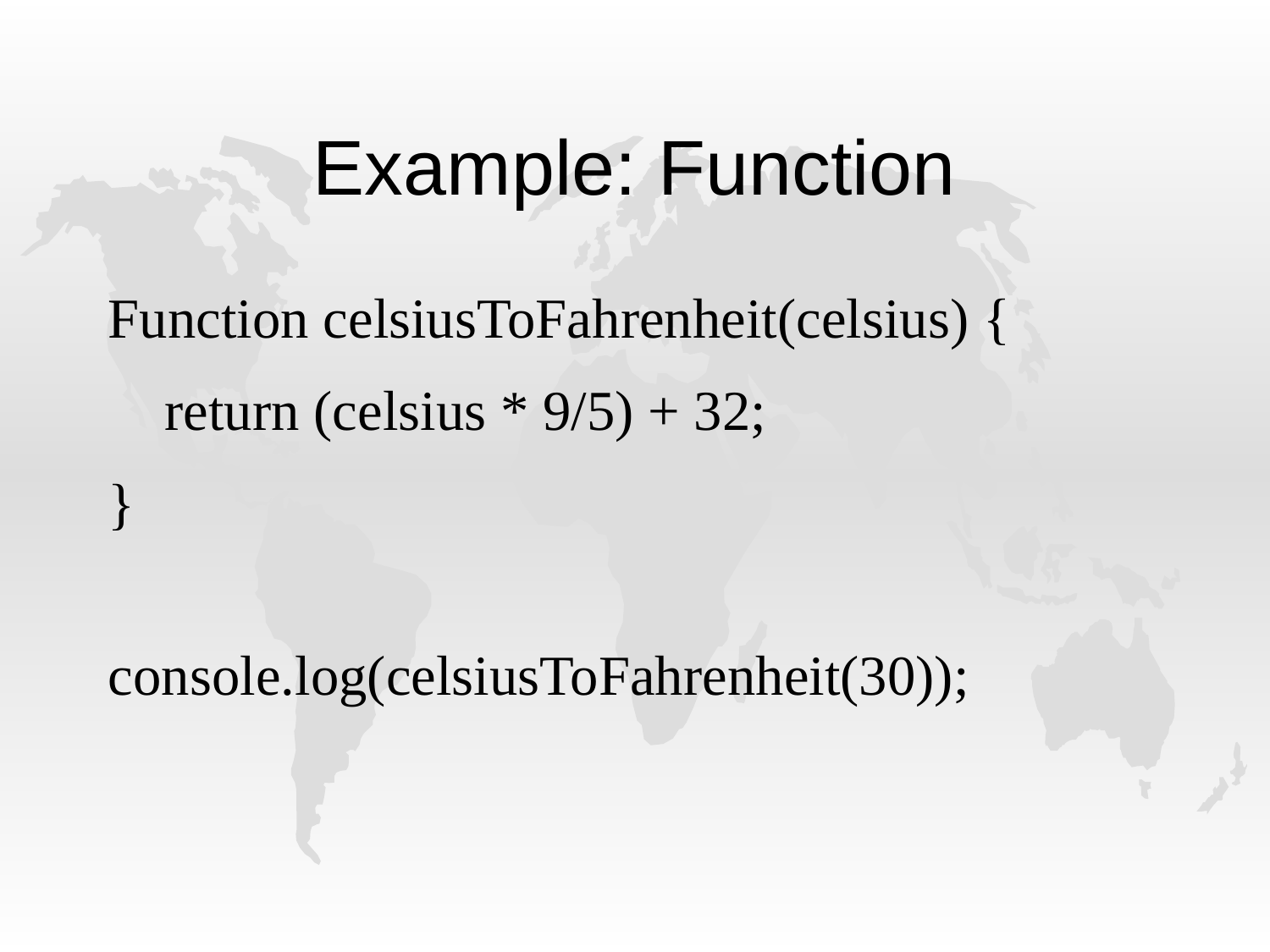

# Example: Function
Function celsiusToFahrenheit(celsius) {
    return (celsius * 9/5) + 32;
}

console.log(celsiusToFahrenheit(30));